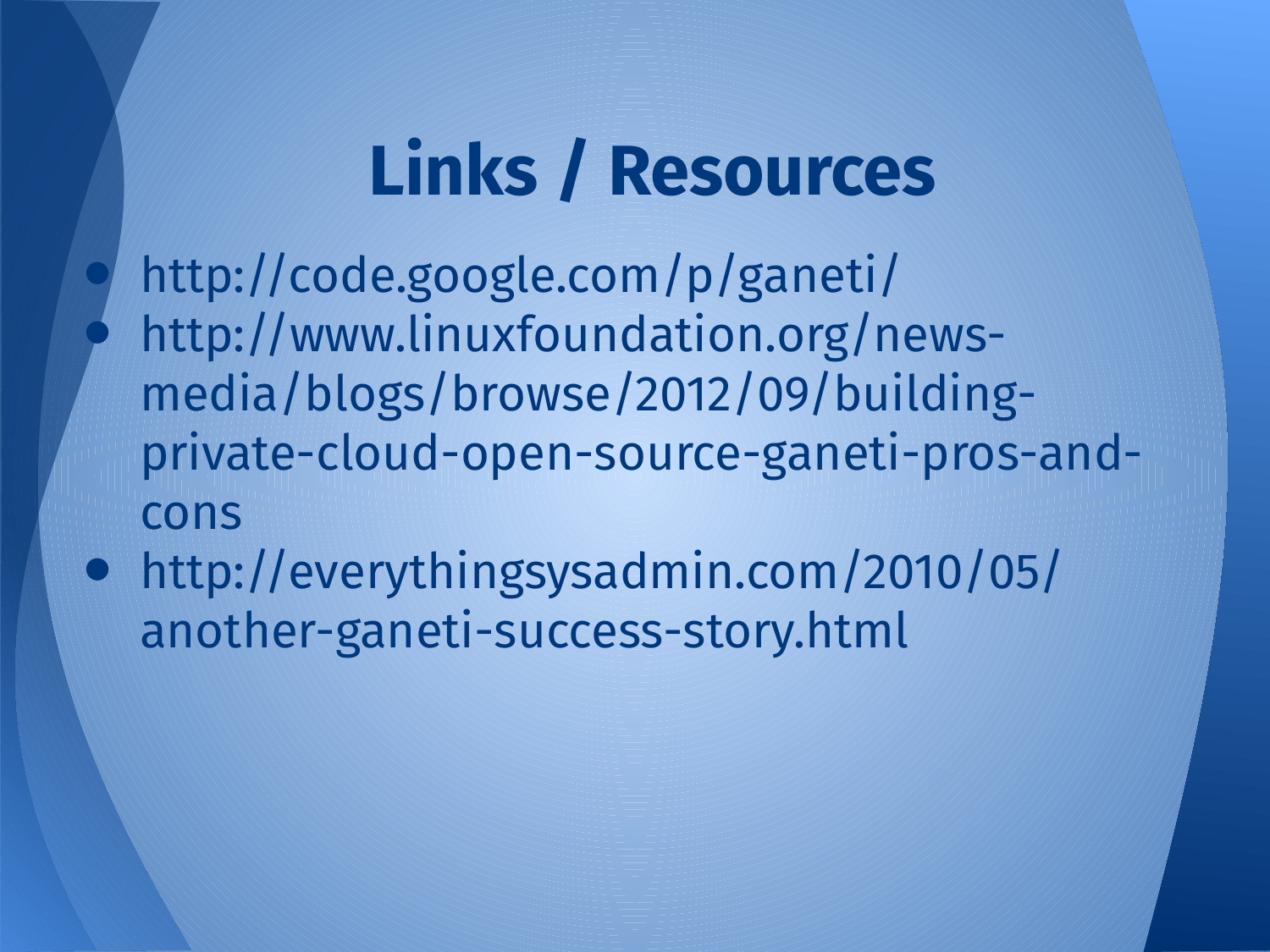

# Links / Resources
http://code.google.com/p/ganeti/
http://www.linuxfoundation.org/news-media/blogs/browse/2012/09/building-private-cloud-open-source-ganeti-pros-and-cons
http://everythingsysadmin.com/2010/05/another-ganeti-success-story.html